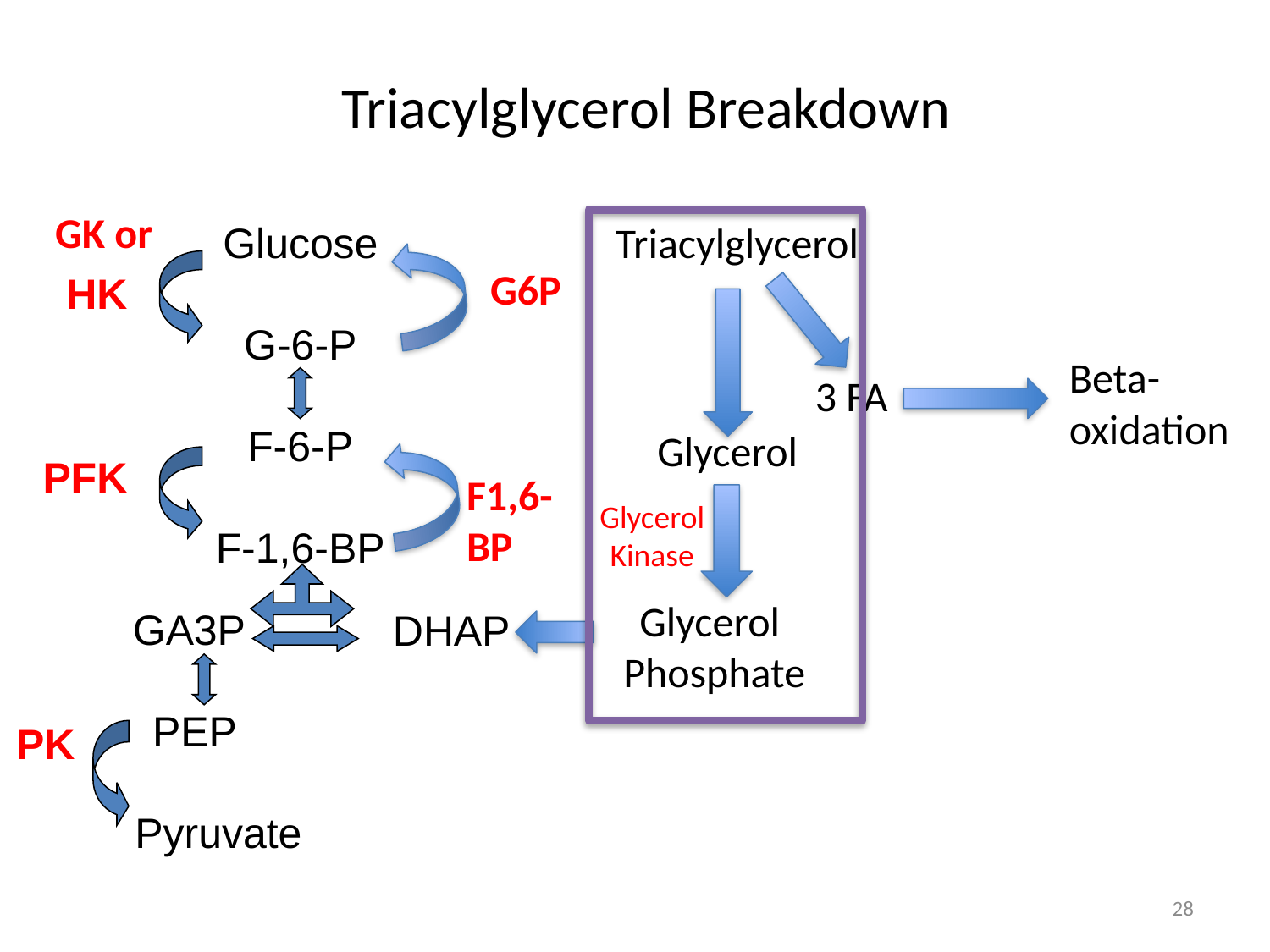

# Triacylglycerol Breakdown
GK or
Triacylglycerol
Glucose

G-6-P

F-6-P

F-1,6-BP

G6P

HK

PFK

Beta-oxidation
3 FA

Glycerol

F1,6-
BP

Glycerol Kinase

Glycerol
 Phosphate

GA3P

PEP

    Pyruvate
DHAP

PK

28